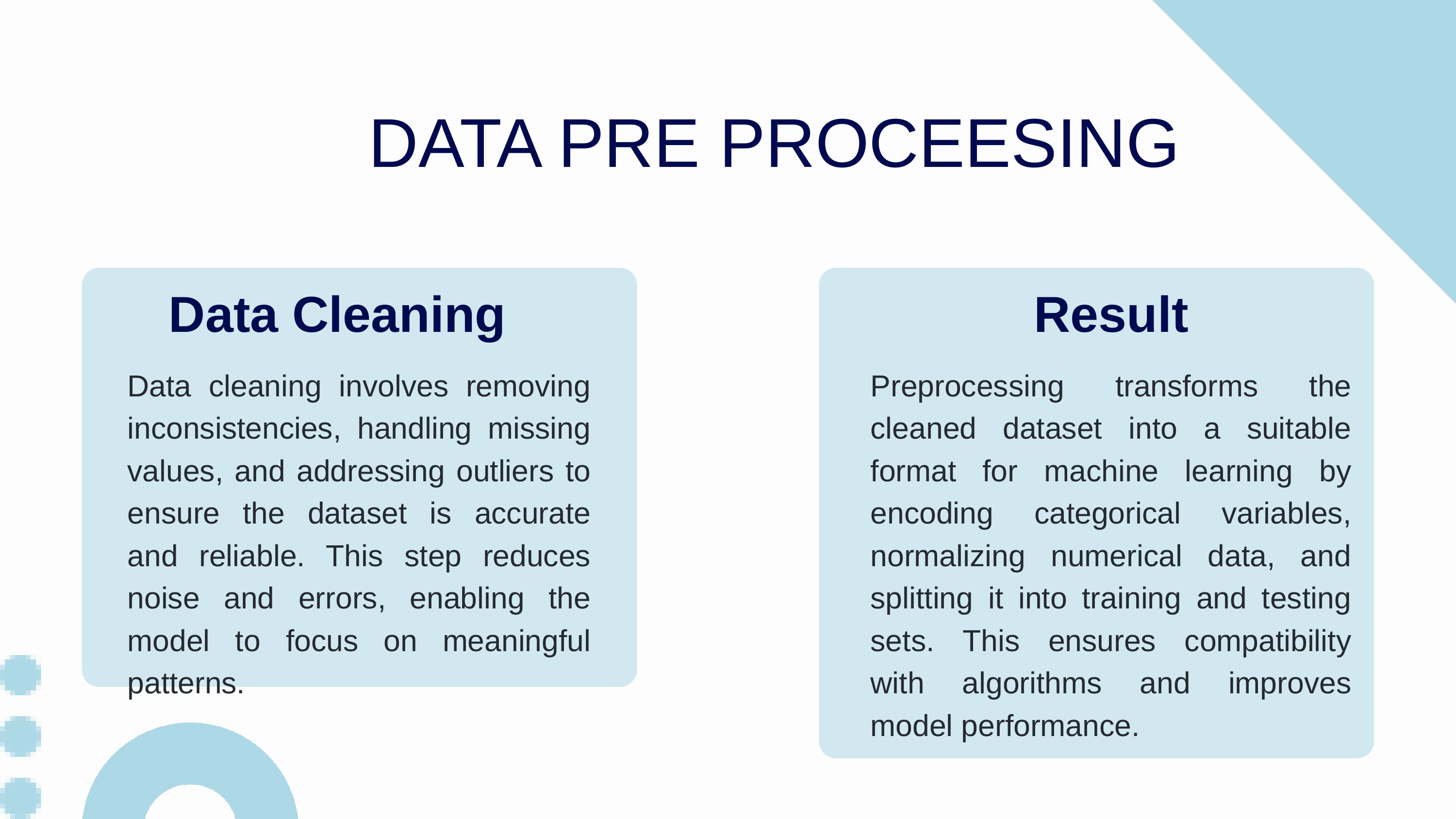

DATA PRE PROCEESING

Data Cleaning
Result
Data cleaning involves removing inconsistencies, handling missing values, and addressing outliers to ensure the dataset is accurate and reliable. This step reduces noise and errors, enabling the model to focus on meaningful patterns.
Preprocessing transforms the cleaned dataset into a suitable format for machine learning by encoding categorical variables, normalizing numerical data, and splitting it into training and testing sets. This ensures compatibility with algorithms and improves model performance.